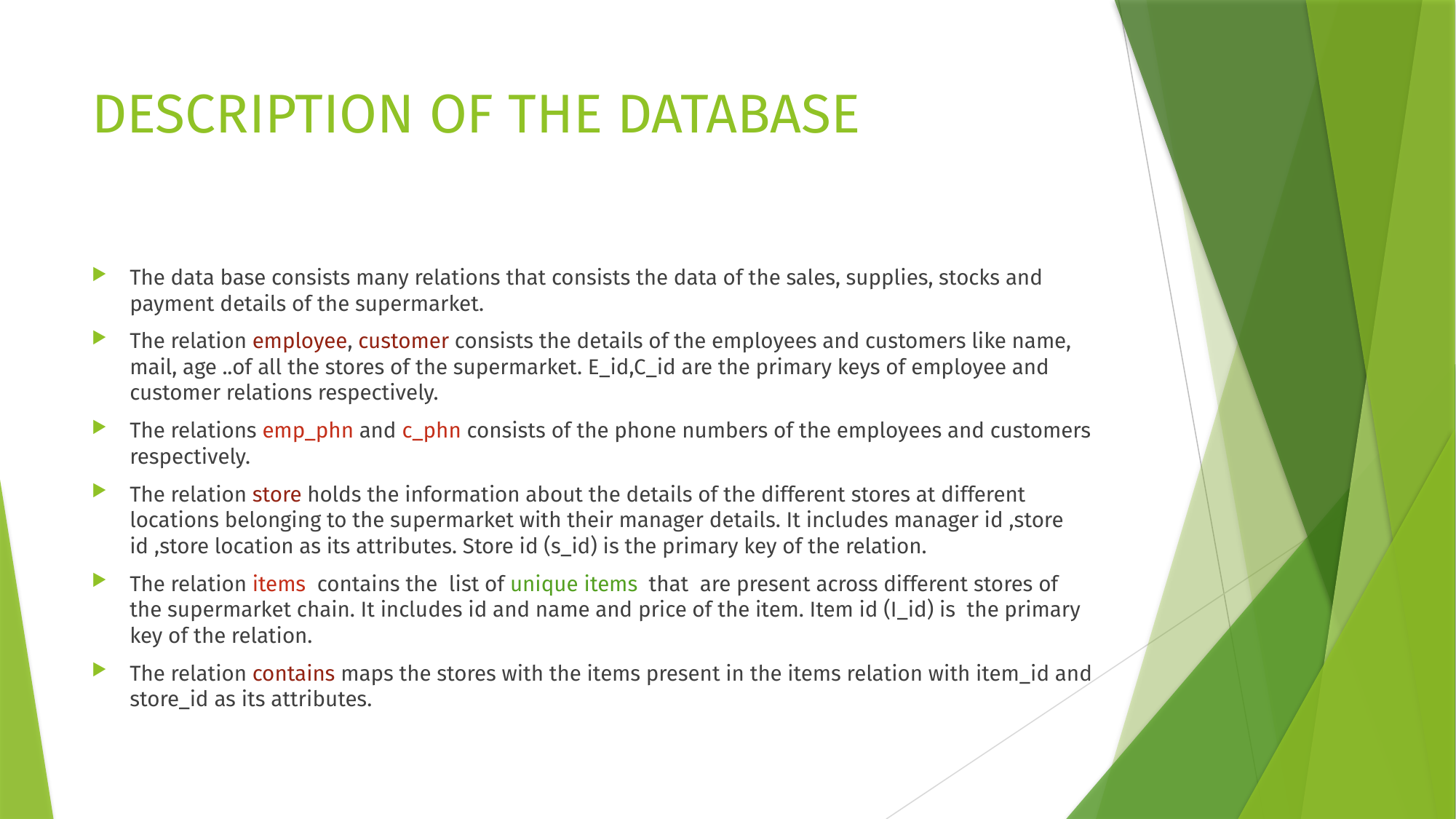

# DESCRIPTION OF THE DATABASE
The data base consists many relations that consists the data of the sales, supplies, stocks and payment details of the supermarket.
The relation employee, customer consists the details of the employees and customers like name, mail, age ..of all the stores of the supermarket. E_id,C_id are the primary keys of employee and customer relations respectively.
The relations emp_phn and c_phn consists of the phone numbers of the employees and customers respectively.
The relation store holds the information about the details of the different stores at different locations belonging to the supermarket with their manager details. It includes manager id ,store id ,store location as its attributes. Store id (s_id) is the primary key of the relation.
The relation items  contains the  list of unique items  that  are present across different stores of the supermarket chain. It includes id and name and price of the item. Item id (I_id) is  the primary key of the relation.
The relation contains maps the stores with the items present in the items relation with item_id and store_id as its attributes.